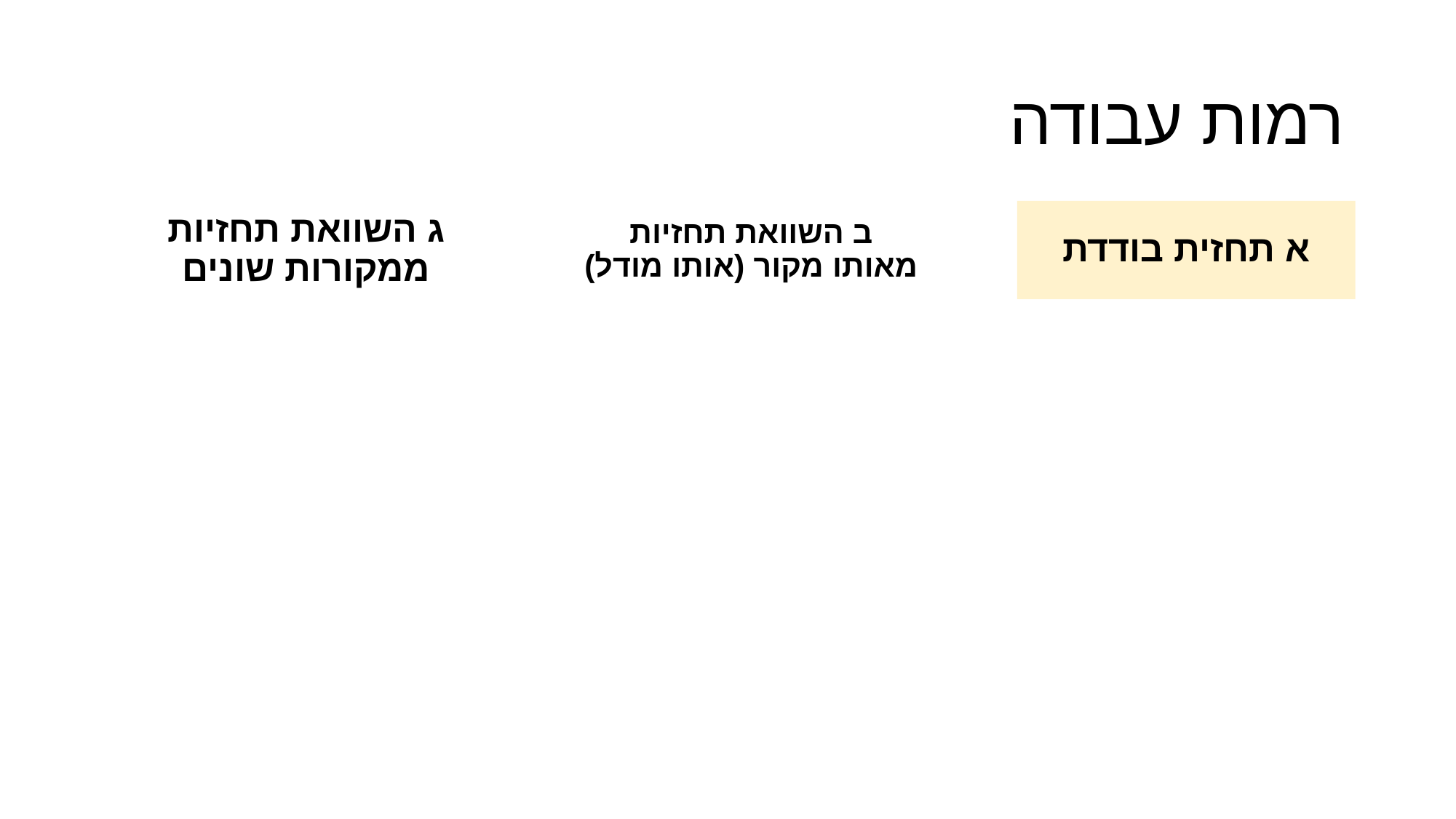

# רמות עבודה
ג השוואת תחזיות ממקורות שונים
ב השוואת תחזיות מאותו מקור (אותו מודל)
א תחזית בודדת